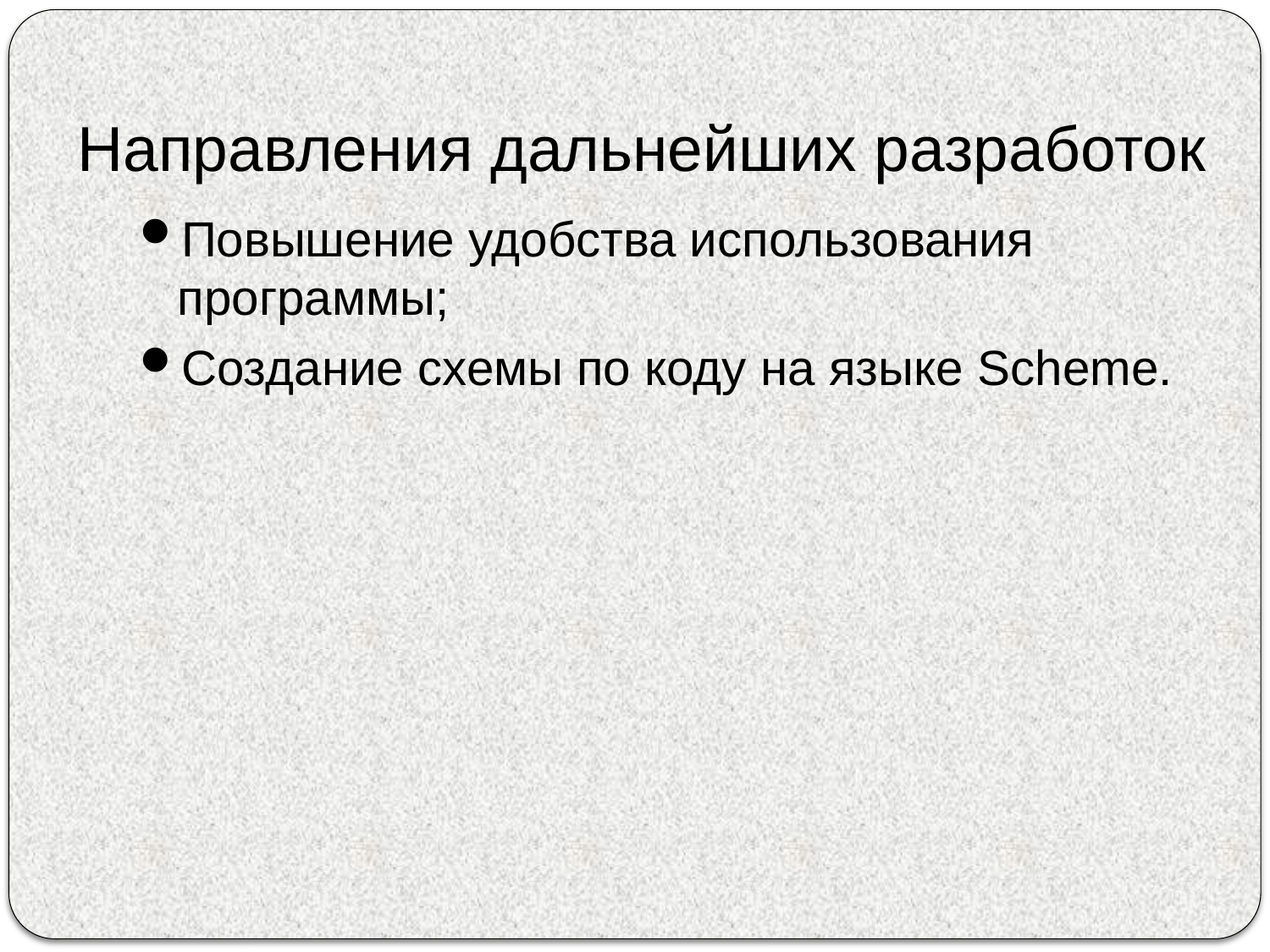

# Направления дальнейших разработок
Повышение удобства использования программы;
Создание схемы по коду на языке Scheme.